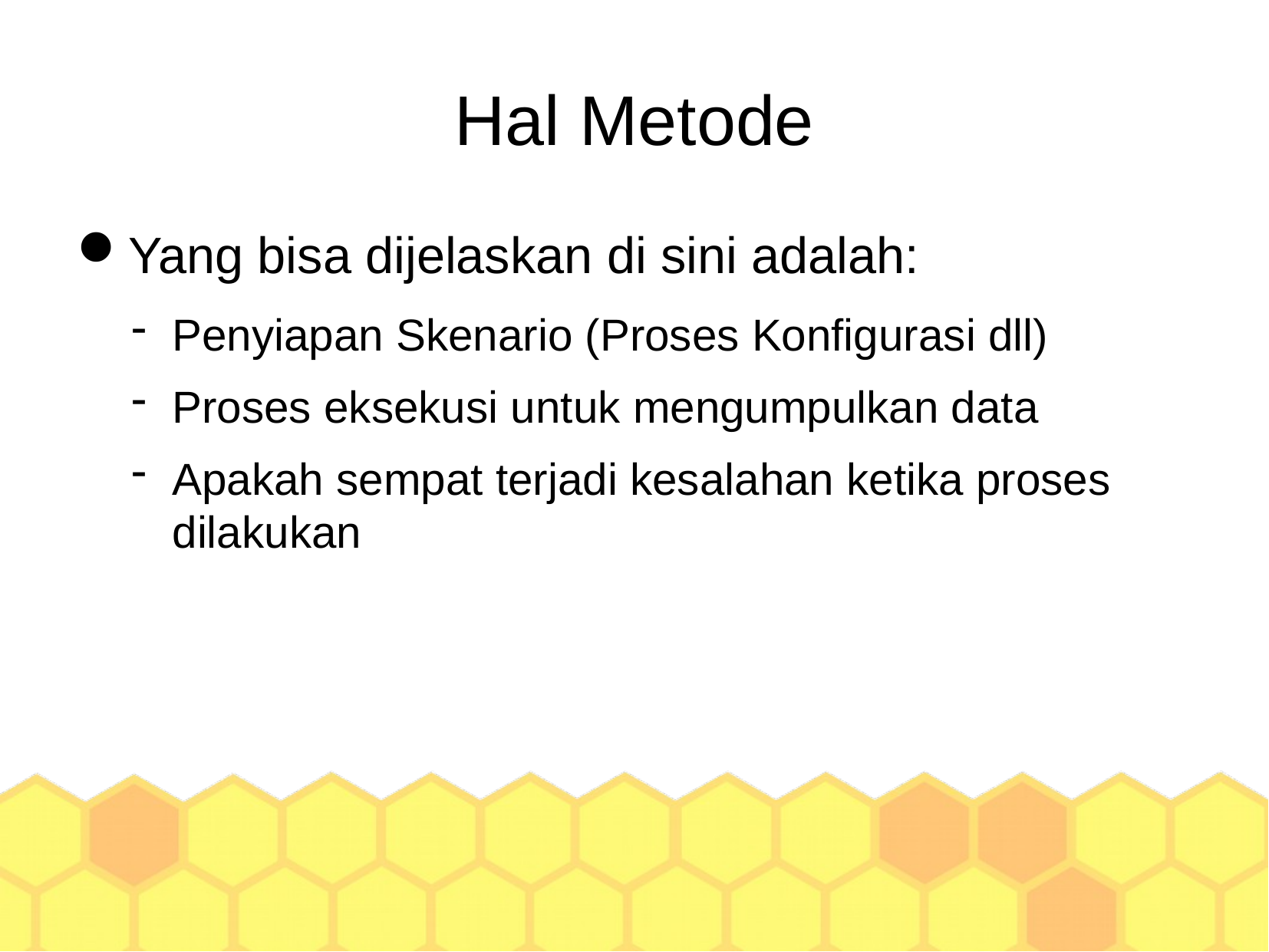

Hal Metode
Yang bisa dijelaskan di sini adalah:
Penyiapan Skenario (Proses Konfigurasi dll)
Proses eksekusi untuk mengumpulkan data
Apakah sempat terjadi kesalahan ketika proses dilakukan